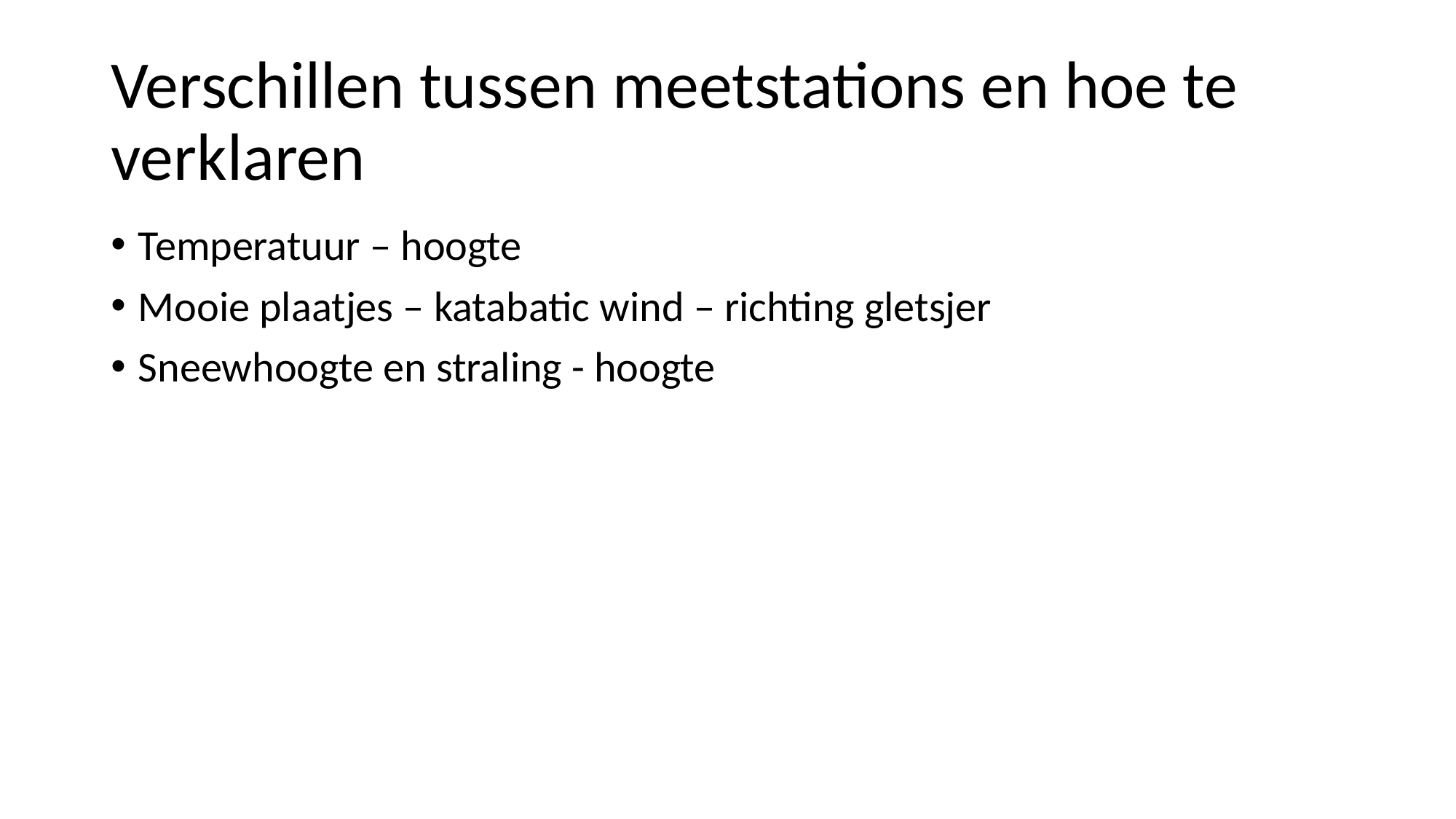

# Verschillen tussen meetstations en hoe te verklaren
Temperatuur – hoogte
Mooie plaatjes – katabatic wind – richting gletsjer
Sneewhoogte en straling - hoogte